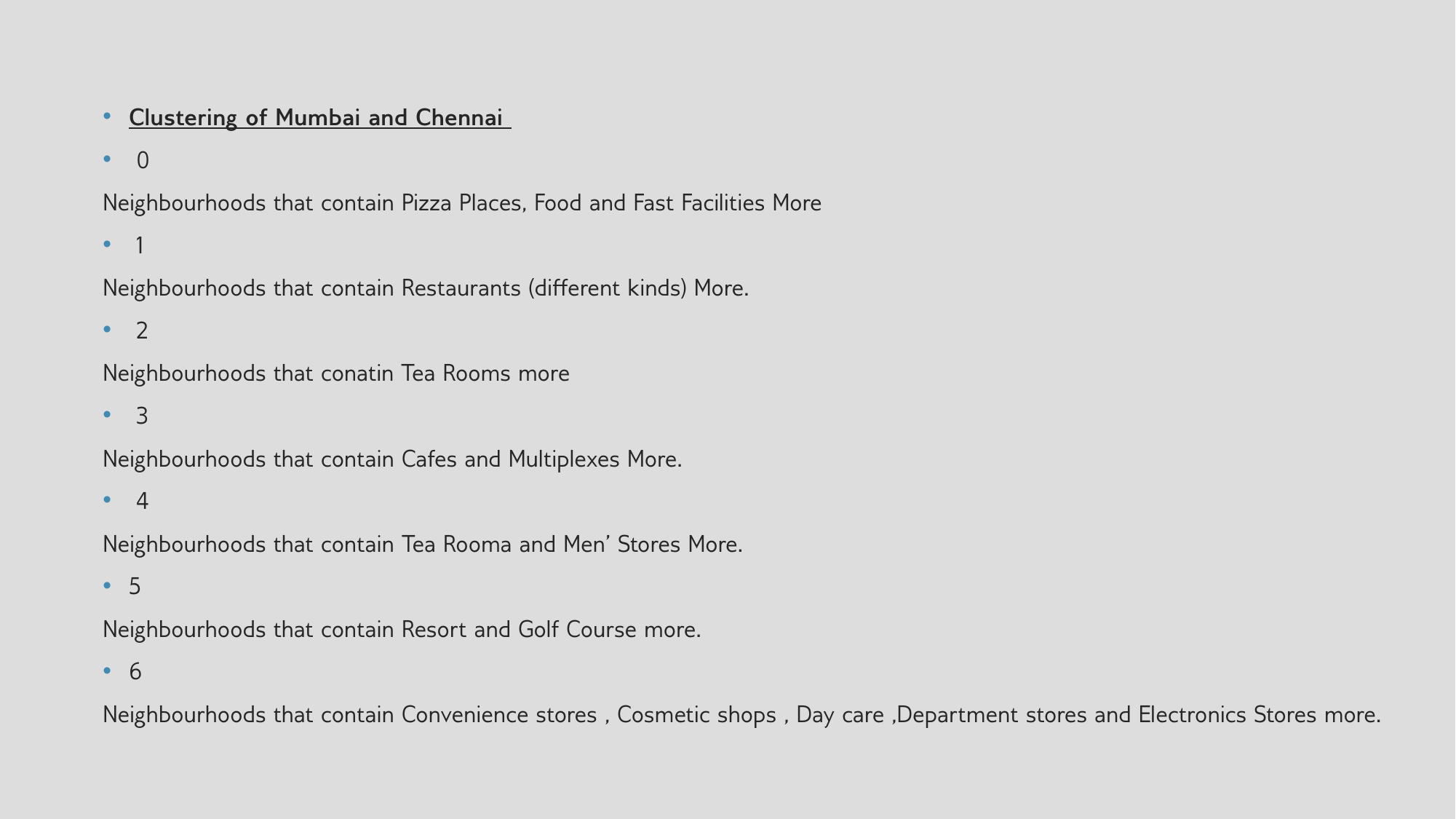

Clustering of Mumbai and Chennai
 0
Neighbourhoods that contain Pizza Places, Food and Fast Facilities More
 1
Neighbourhoods that contain Restaurants (different kinds) More.
 2
Neighbourhoods that conatin Tea Rooms more
 3
Neighbourhoods that contain Cafes and Multiplexes More.
 4
Neighbourhoods that contain Tea Rooma and Men’ Stores More.
5
Neighbourhoods that contain Resort and Golf Course more.
6
Neighbourhoods that contain Convenience stores , Cosmetic shops , Day care ,Department stores and Electronics Stores more.